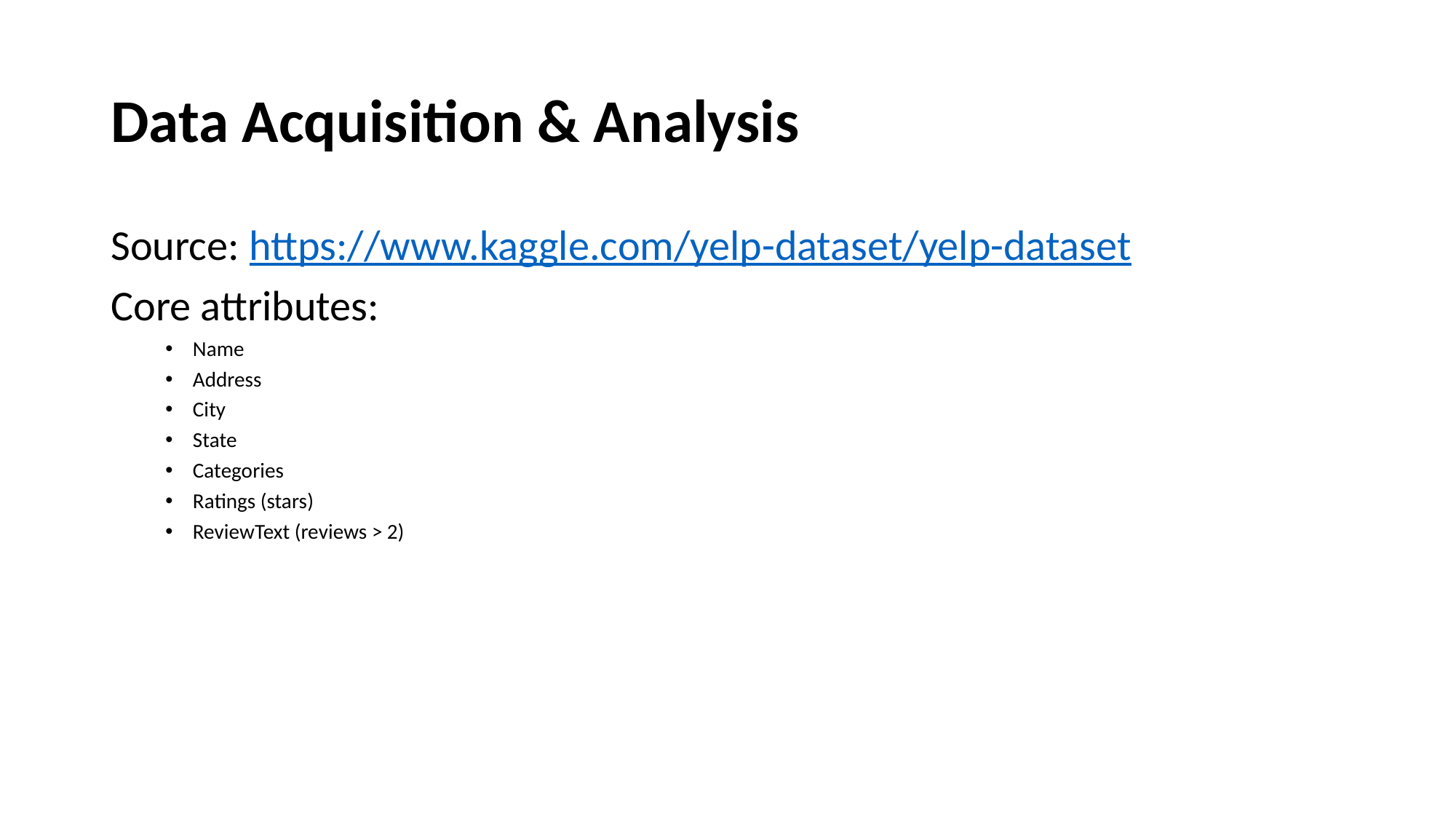

# Data Acquisition & Analysis
Source: https://www.kaggle.com/yelp-dataset/yelp-dataset
Core attributes:
Name
Address
City
State
Categories
Ratings (stars)
ReviewText (reviews > 2)